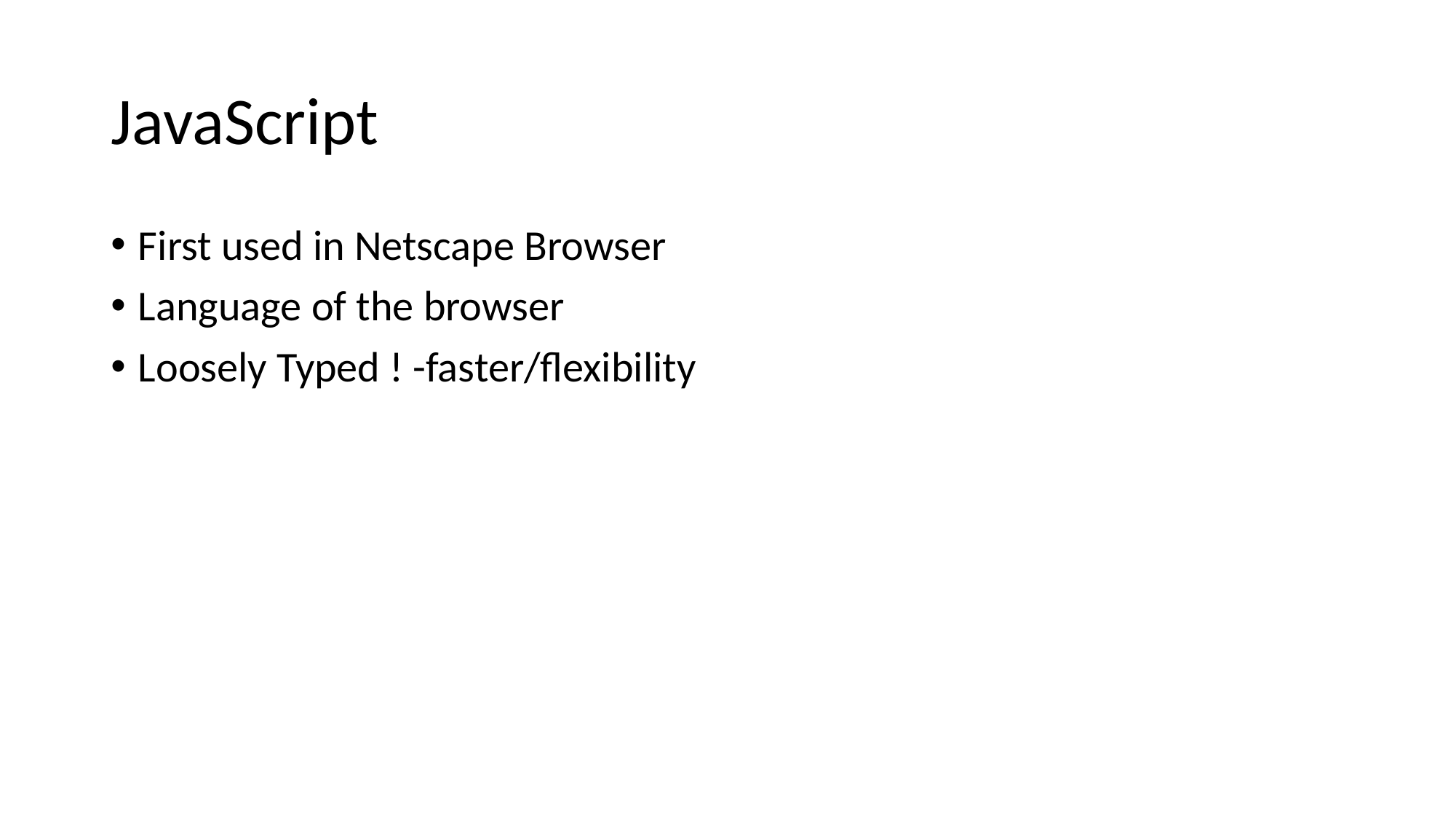

# JavaScript
First used in Netscape Browser
Language of the browser
Loosely Typed ! -faster/flexibility